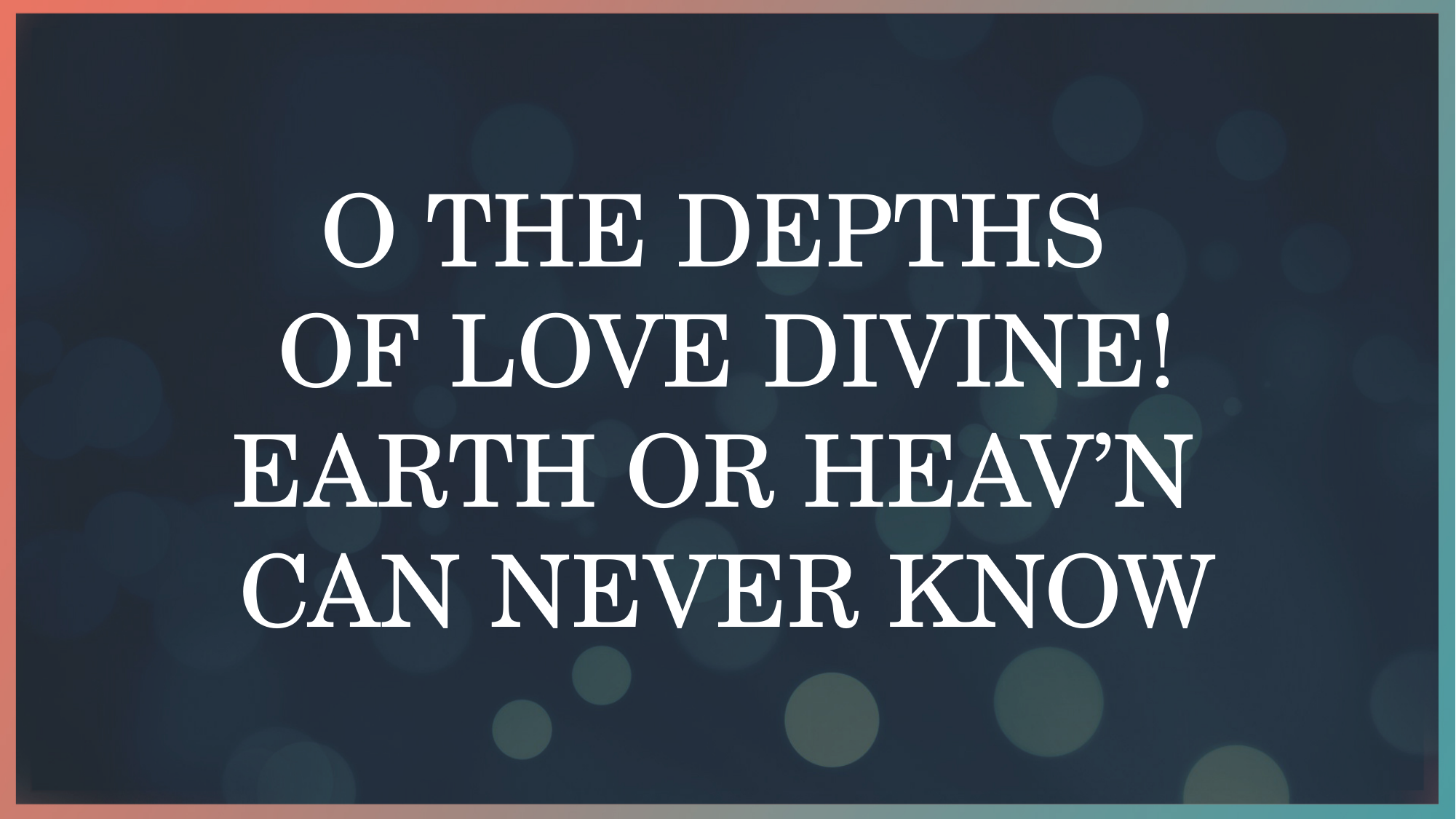

O THE DEPTHS
OF LOVE DIVINE!
EARTH OR HEAV’N
CAN NEVER KNOW